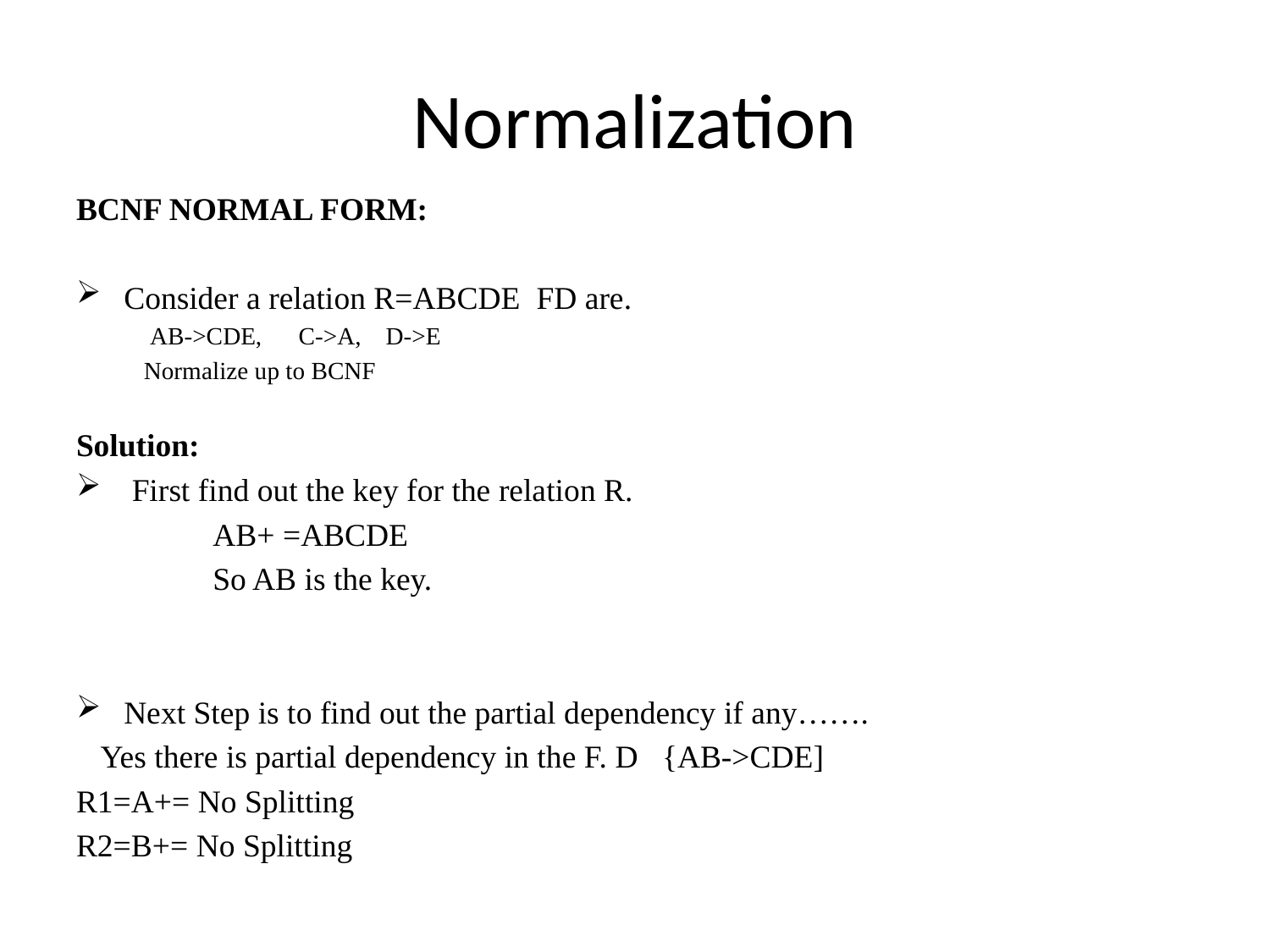

# Normalization

BCNF NORMAL FORM:

Consider a relation R=ABCDE  FD are.
            AB->CDE,      C->A,    D->E
           Normalize up to BCNF

Solution:
 First find out the key for the relation R.
                 AB+ =ABCDE
                 So AB is the key.

Next Step is to find out the partial dependency if any…….
   Yes there is partial dependency in the F. D   {AB->CDE]
R1=A+= No Splitting
R2=B+= No Splitting